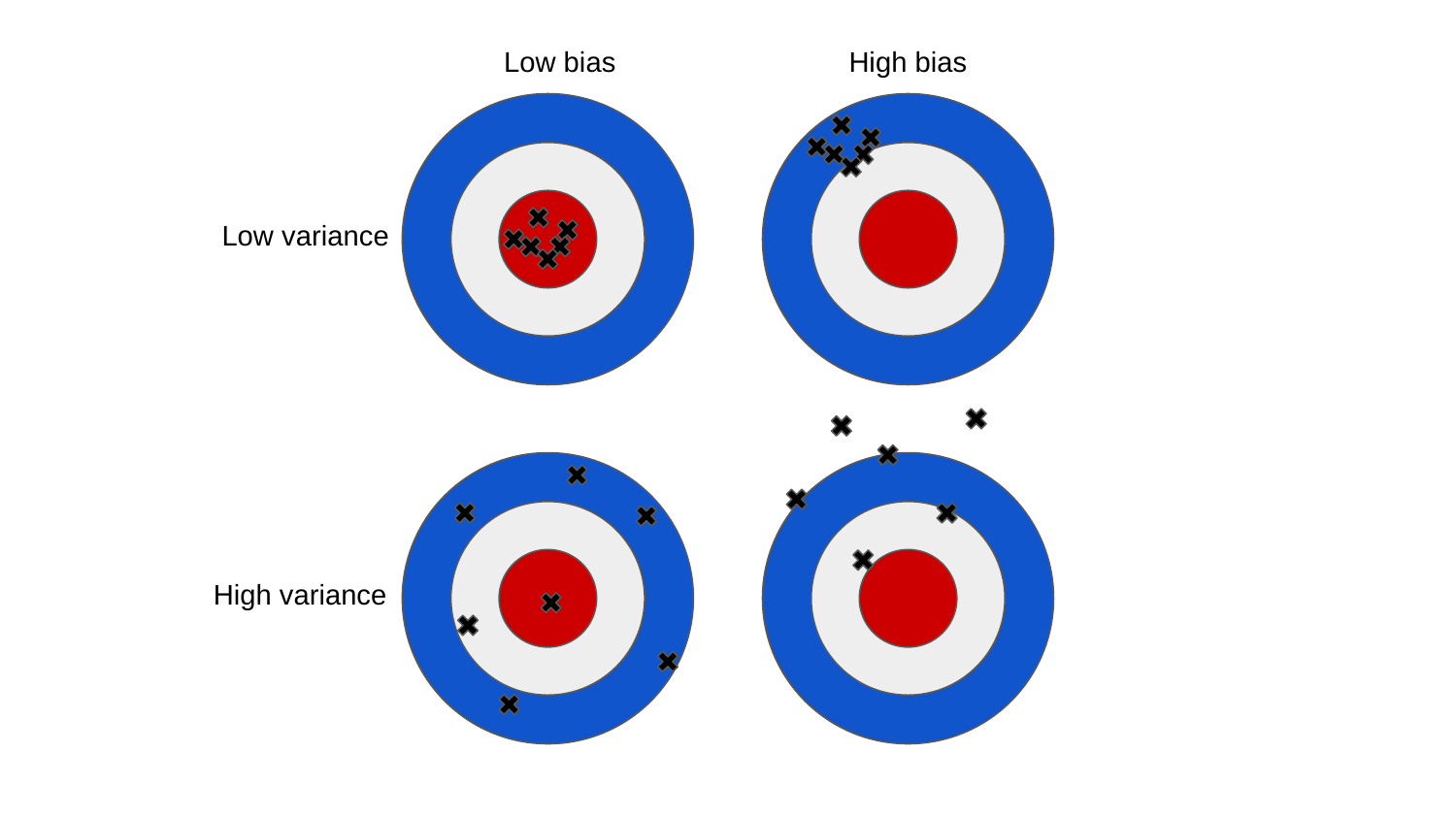

Low bias
High bias

Low variance

High variance